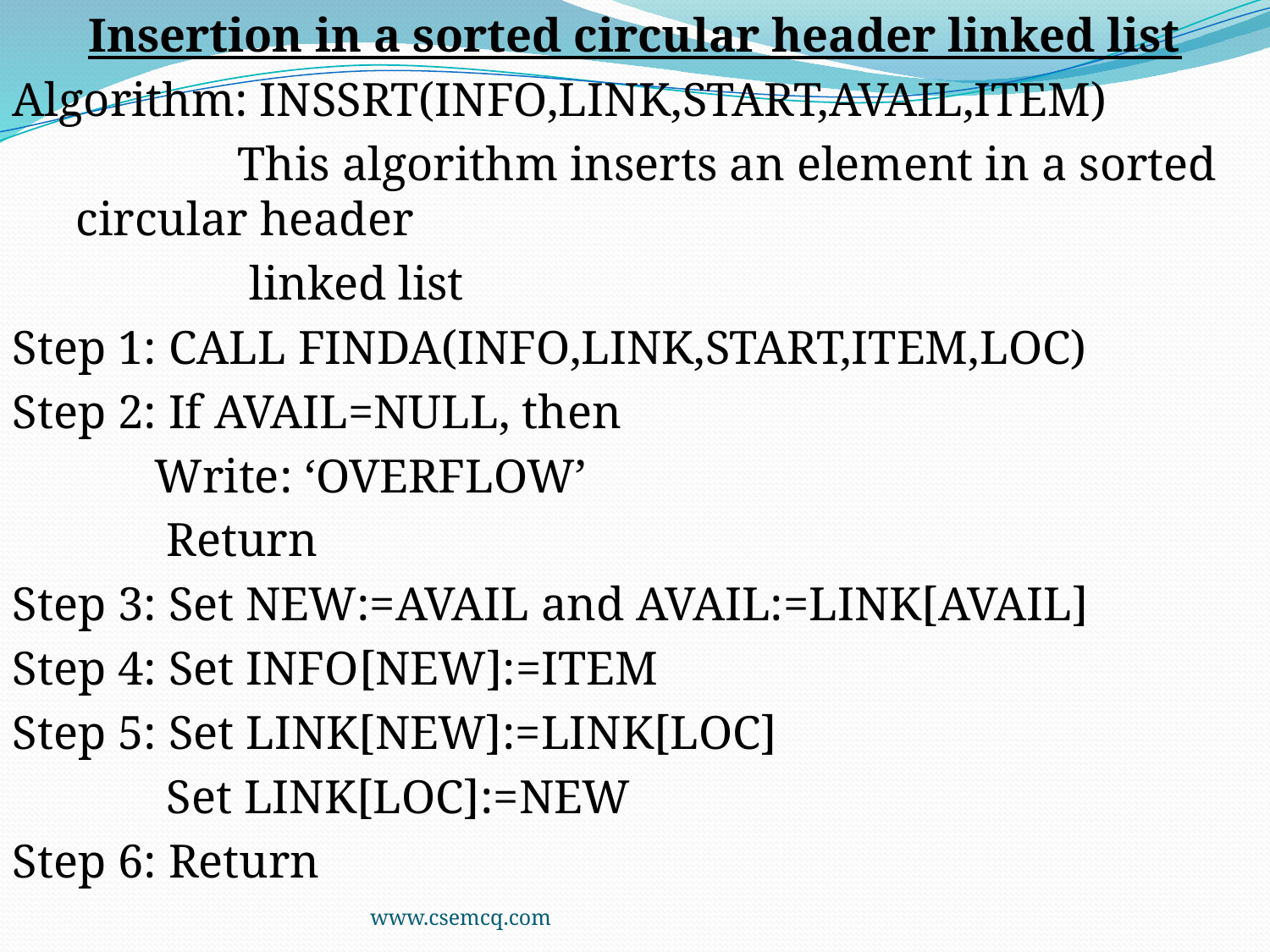

Insertion in a sorted circular header linked list
Algorithm: INSSRT(INFO,LINK,START,AVAIL,ITEM)
                   This algorithm inserts an element in a sorted circular header
                    linked list
Step 1: CALL FINDA(INFO,LINK,START,ITEM,LOC)
Step 2: If AVAIL=NULL, then
            Write: ‘OVERFLOW’
             Return
Step 3: Set NEW:=AVAIL and AVAIL:=LINK[AVAIL]
Step 4: Set INFO[NEW]:=ITEM
Step 5: Set LINK[NEW]:=LINK[LOC]
             Set LINK[LOC]:=NEW
Step 6: Return
www.csemcq.com